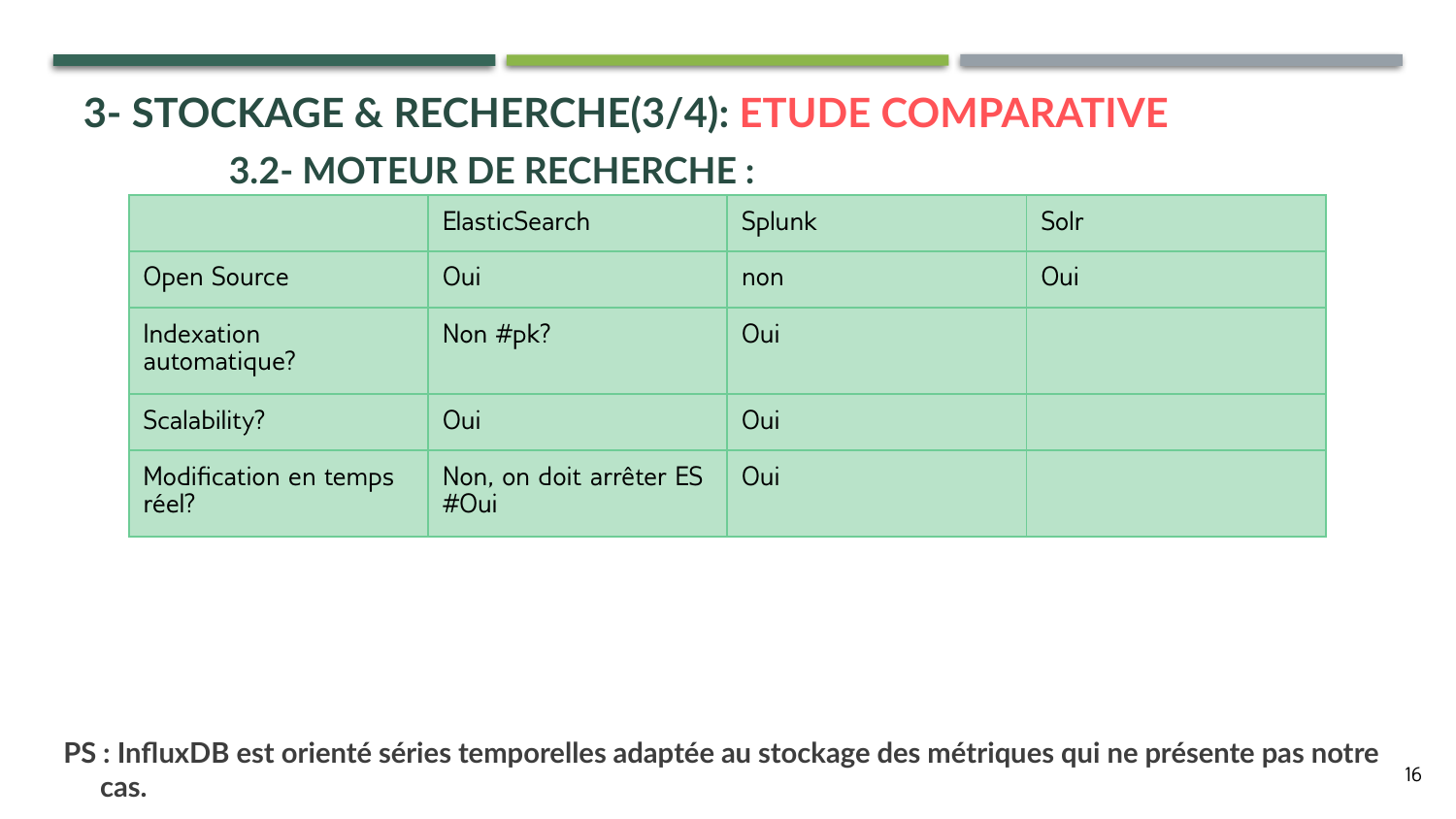

# 3- Stockage & recherche(3/4): Etude comparative 3.2- moteur de recherche :
|  | ElasticSearch | Splunk | Solr |
| --- | --- | --- | --- |
| Open Source | Oui | non | Oui |
| Indexation automatique? | Non #pk? | Oui |  |
| Scalability? | Oui | Oui |  |
| Modification en temps réel? | Non, on doit arrêter ES #Oui | Oui |  |
PS : InfluxDB est orienté séries temporelles adaptée au stockage des métriques qui ne présente pas notre cas.
16